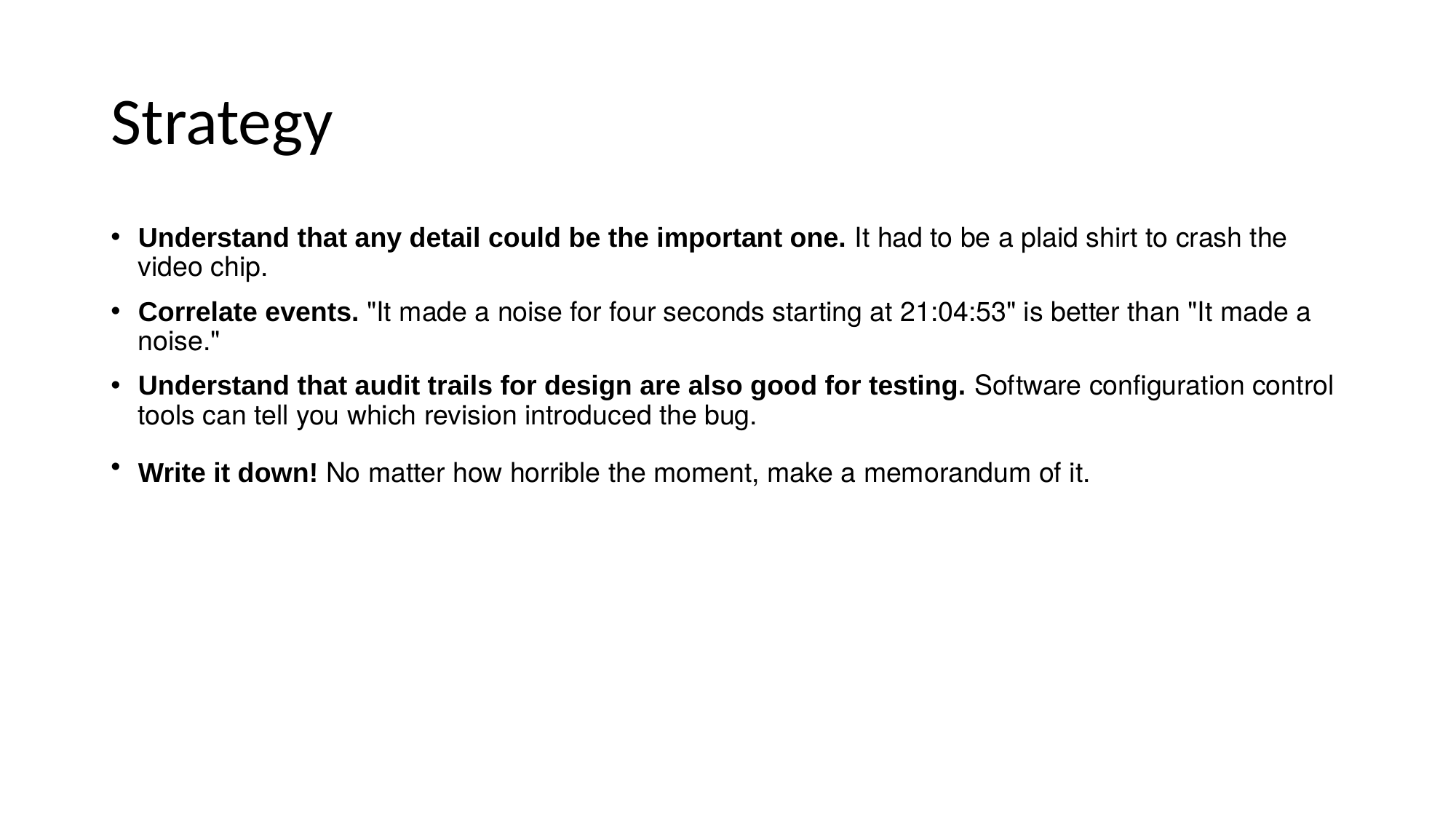

# Strategy
Understand that any detail could be the important one. It had to be a plaid shirt to crash the video chip.
Correlate events. "It made a noise for four seconds starting at 21:04:53" is better than "It made a noise."
Understand that audit trails for design are also good for testing. Software configuration control tools can tell you which revision introduced the bug.
Write it down! No matter how horrible the moment, make a memorandum of it.